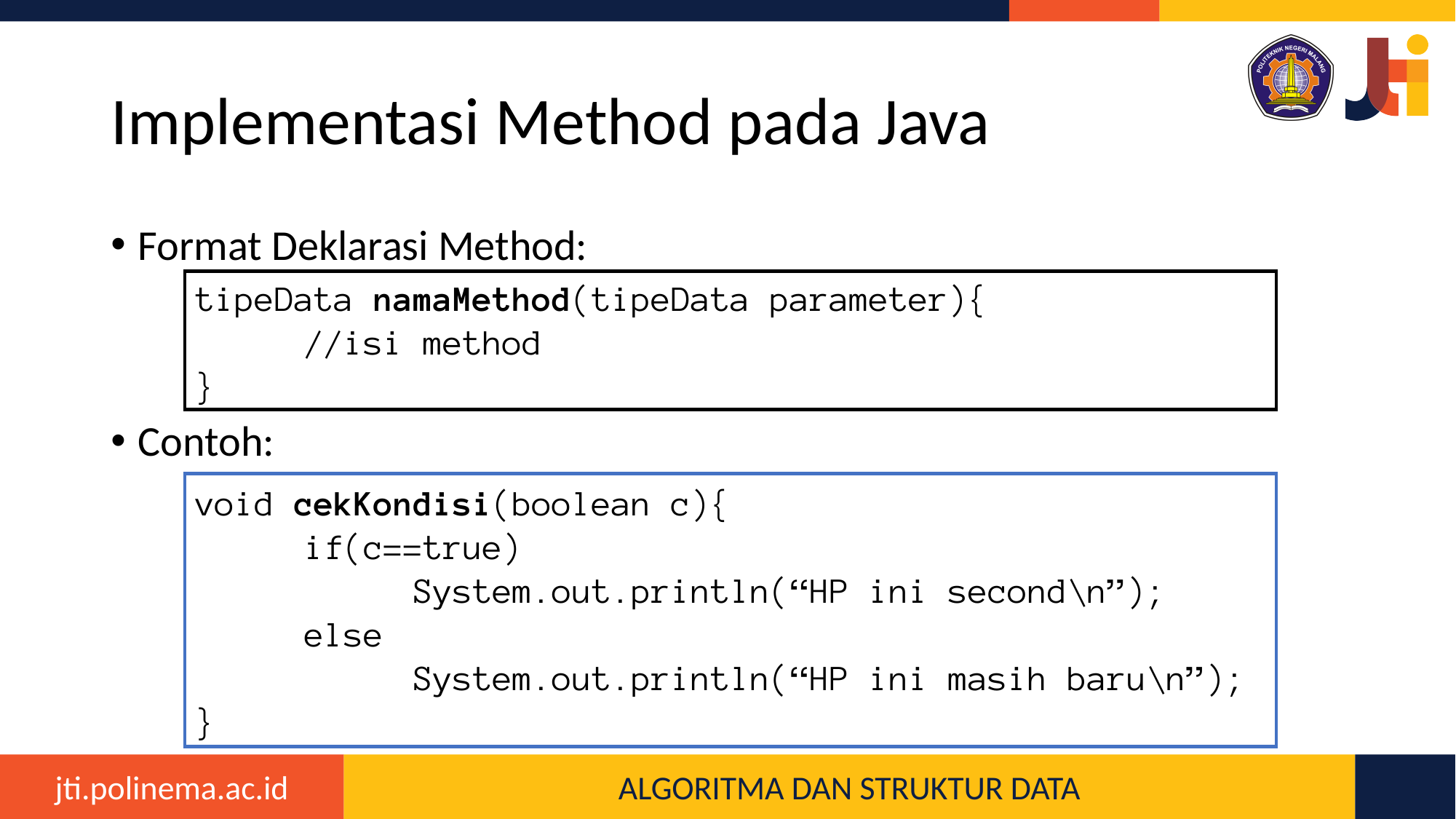

# Implementasi Method pada Java
Format Deklarasi Method:

Contoh:

tipeData namaMethod(tipeData parameter){
	//isi method
}
void cekKondisi(boolean c){
	if(c==true)
		System.out.println(“HP ini second\n”);
	else
		System.out.println(“HP ini masih baru\n”);
}